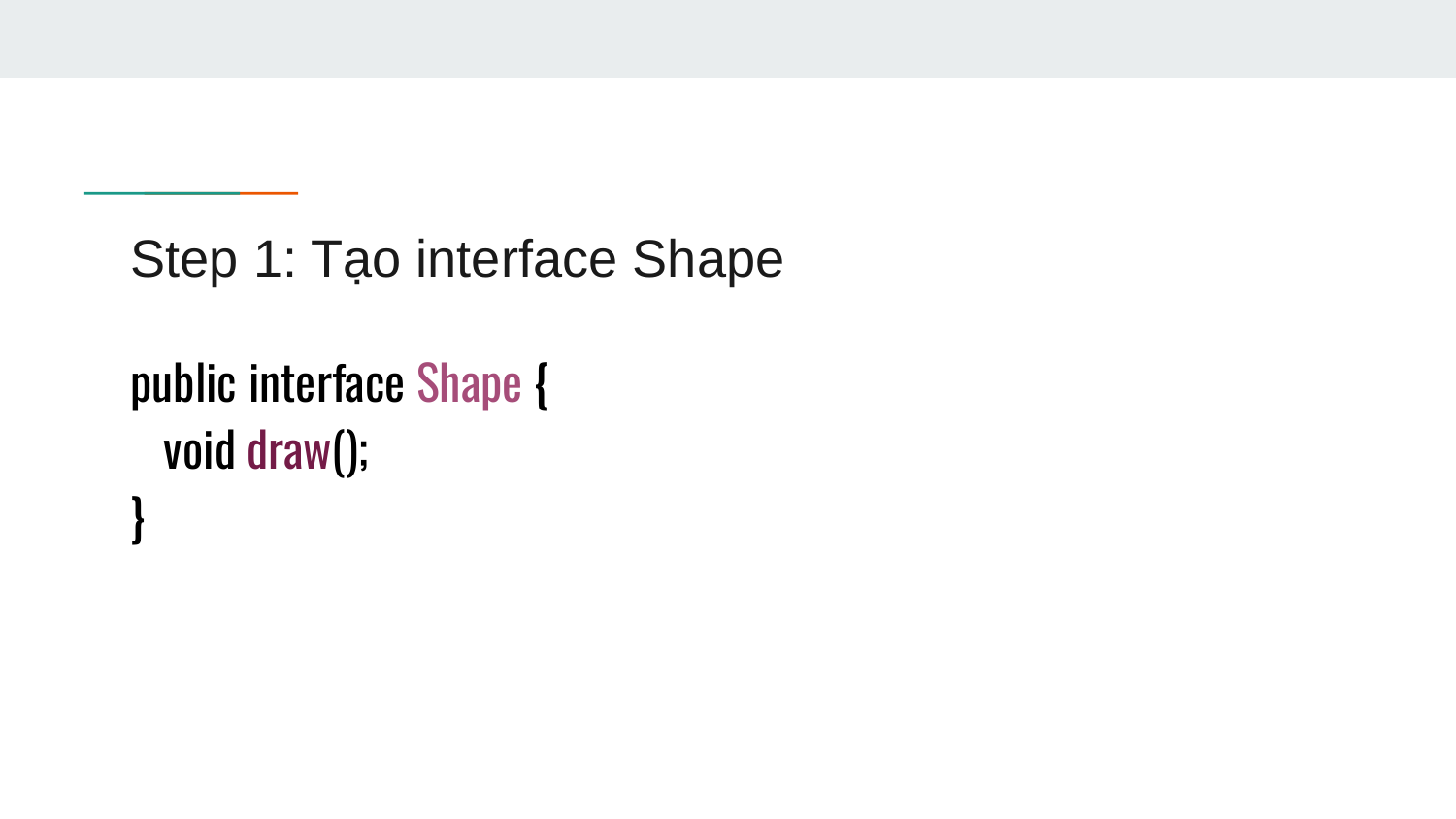

# Step 1: Tạo interface Shape
public interface Shape {
   void draw();
}